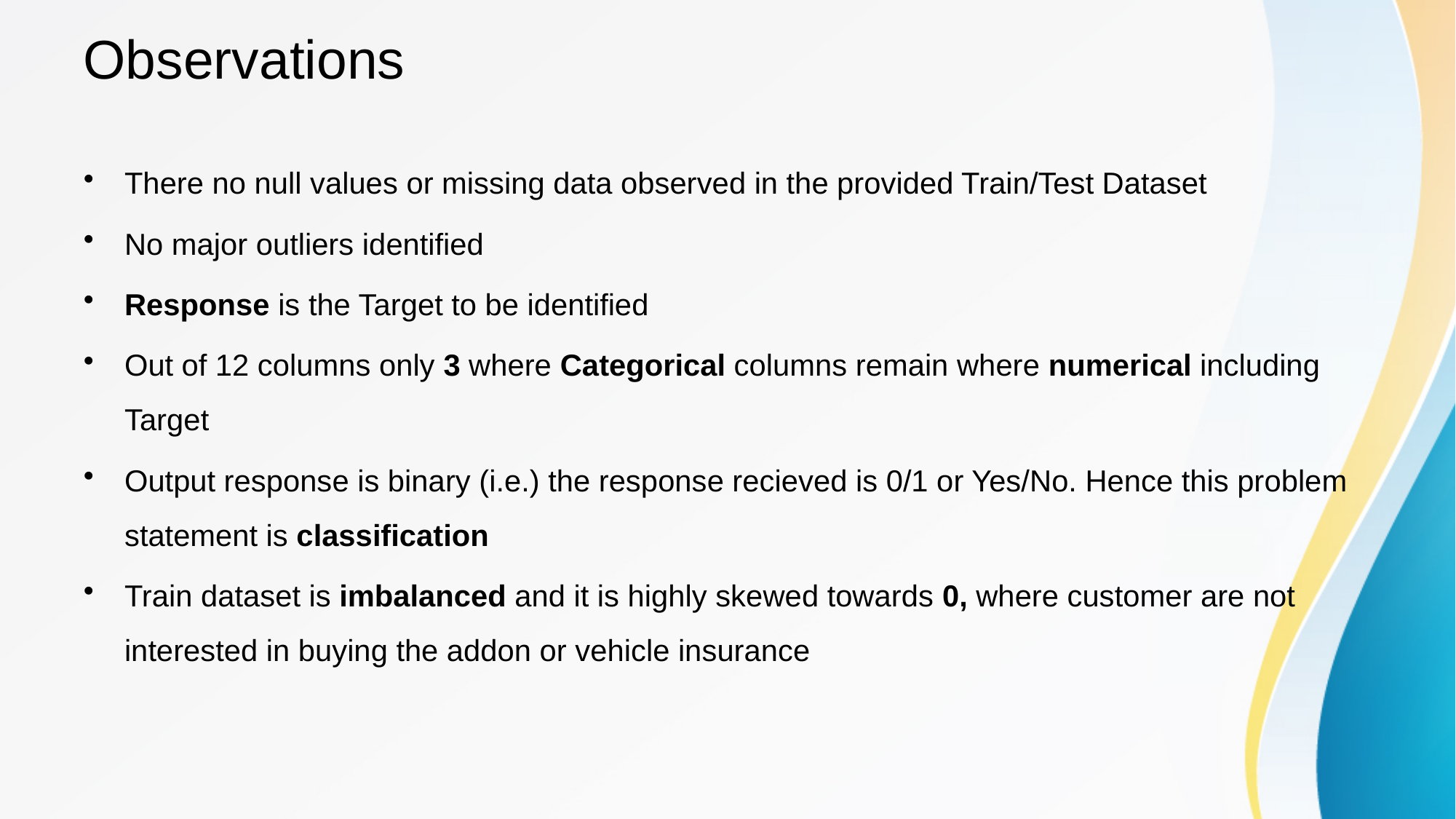

# Observations
There no null values or missing data observed in the provided Train/Test Dataset
No major outliers identified
Response is the Target to be identified
Out of 12 columns only 3 where Categorical columns remain where numerical including Target
Output response is binary (i.e.) the response recieved is 0/1 or Yes/No. Hence this problem statement is classification
Train dataset is imbalanced and it is highly skewed towards 0, where customer are not interested in buying the addon or vehicle insurance